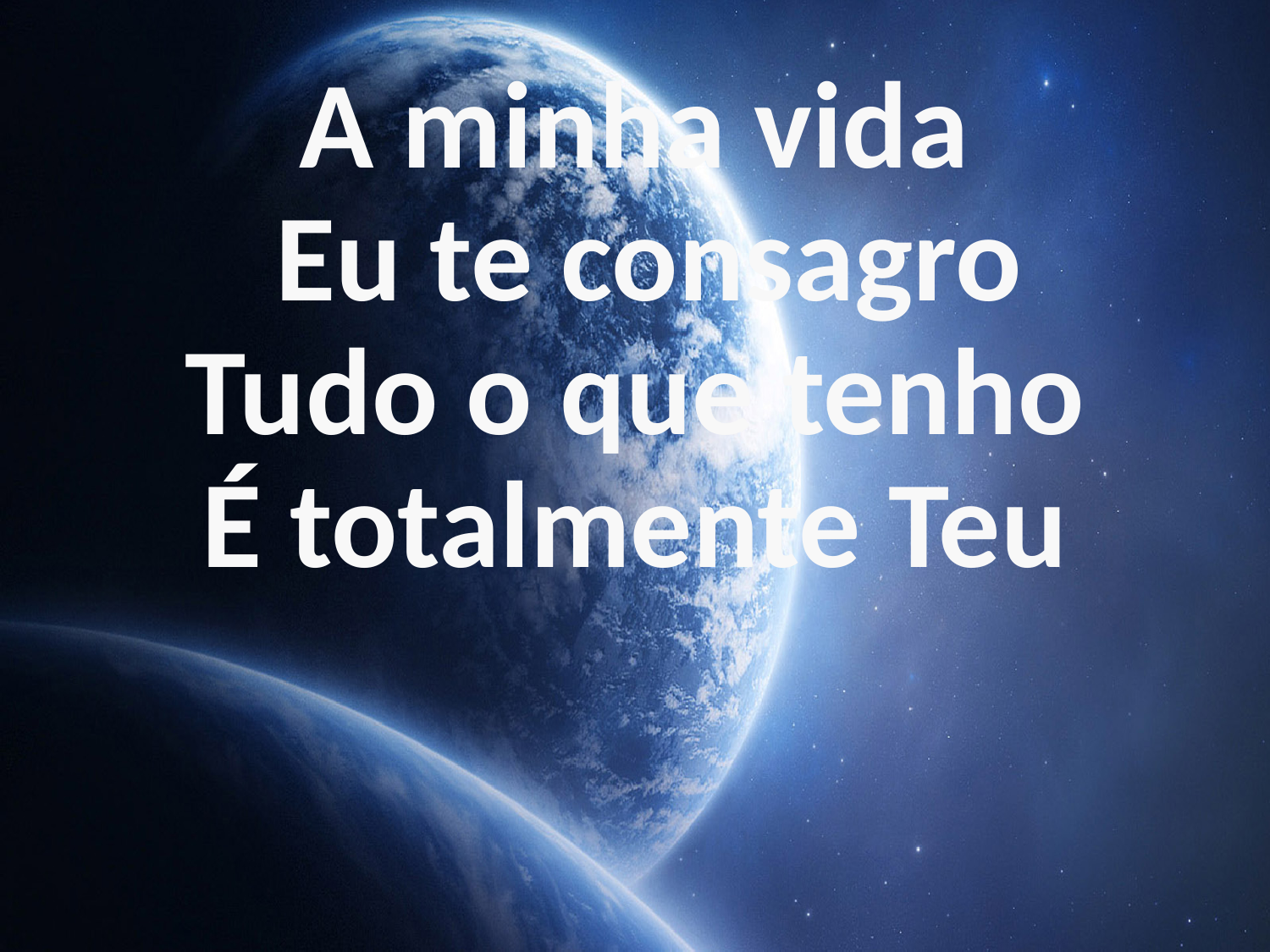

A minha vida
 Eu te consagro
Tudo o que tenho
É totalmente Teu